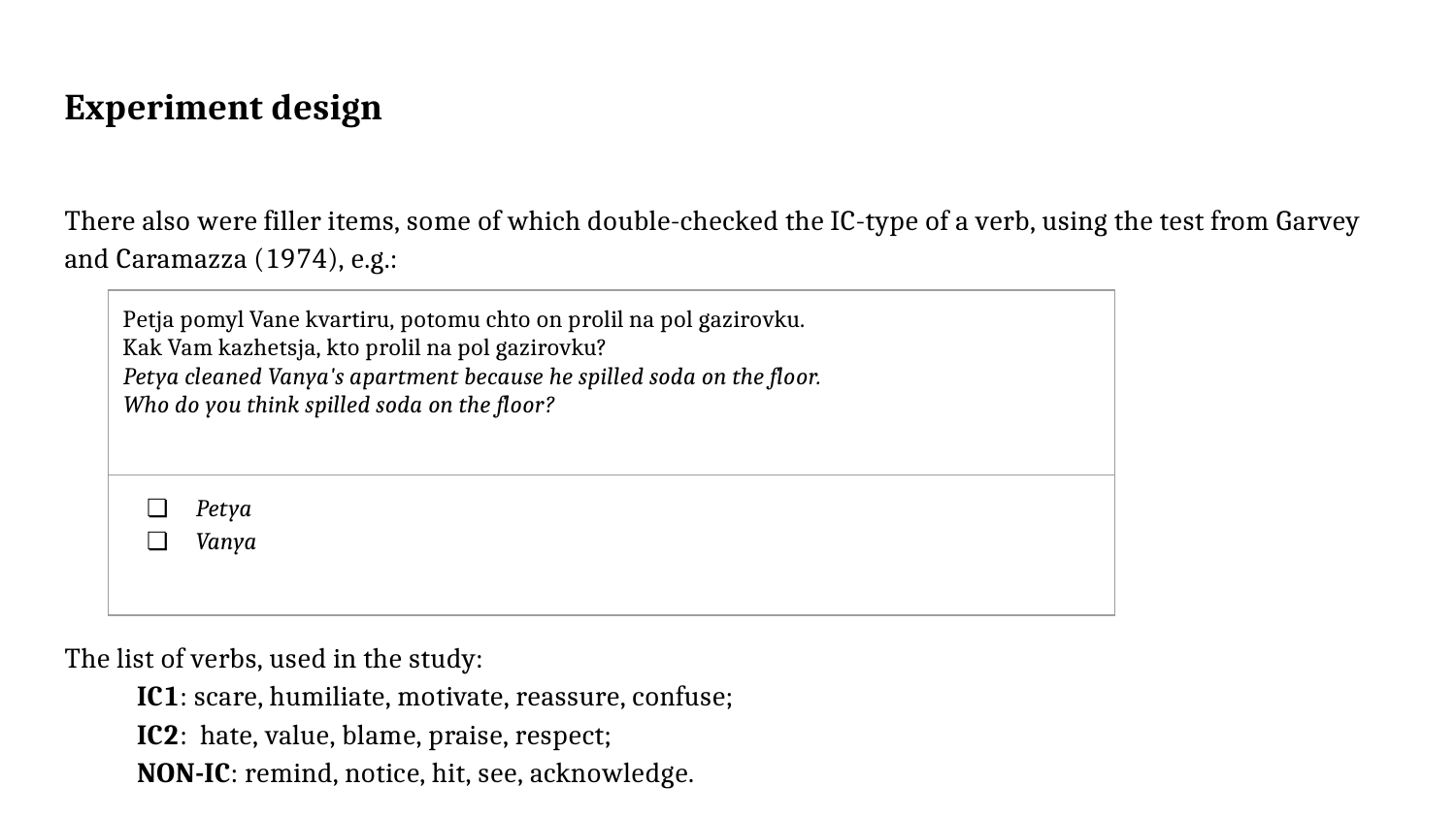

# Experiment design
There also were filler items, some of which double-checked the IC-type of a verb, using the test from Garvey and Caramazza (1974), e.g.:

The list of verbs, used in the study:
IC1: scare, humiliate, motivate, reassure, confuse;
IC2:  hate, value, blame, praise, respect;
NON-IC: remind, notice, hit, see, acknowledge.
| Petja pomyl Vane kvartiru, potomu chto on prolil na pol gazirovku. Kak Vam kazhetsja, kto prolil na pol gazirovku? Petya cleaned Vanya's apartment because he spilled soda on the floor. Who do you think spilled soda on the floor? |
| --- |
| Petya Vanya |